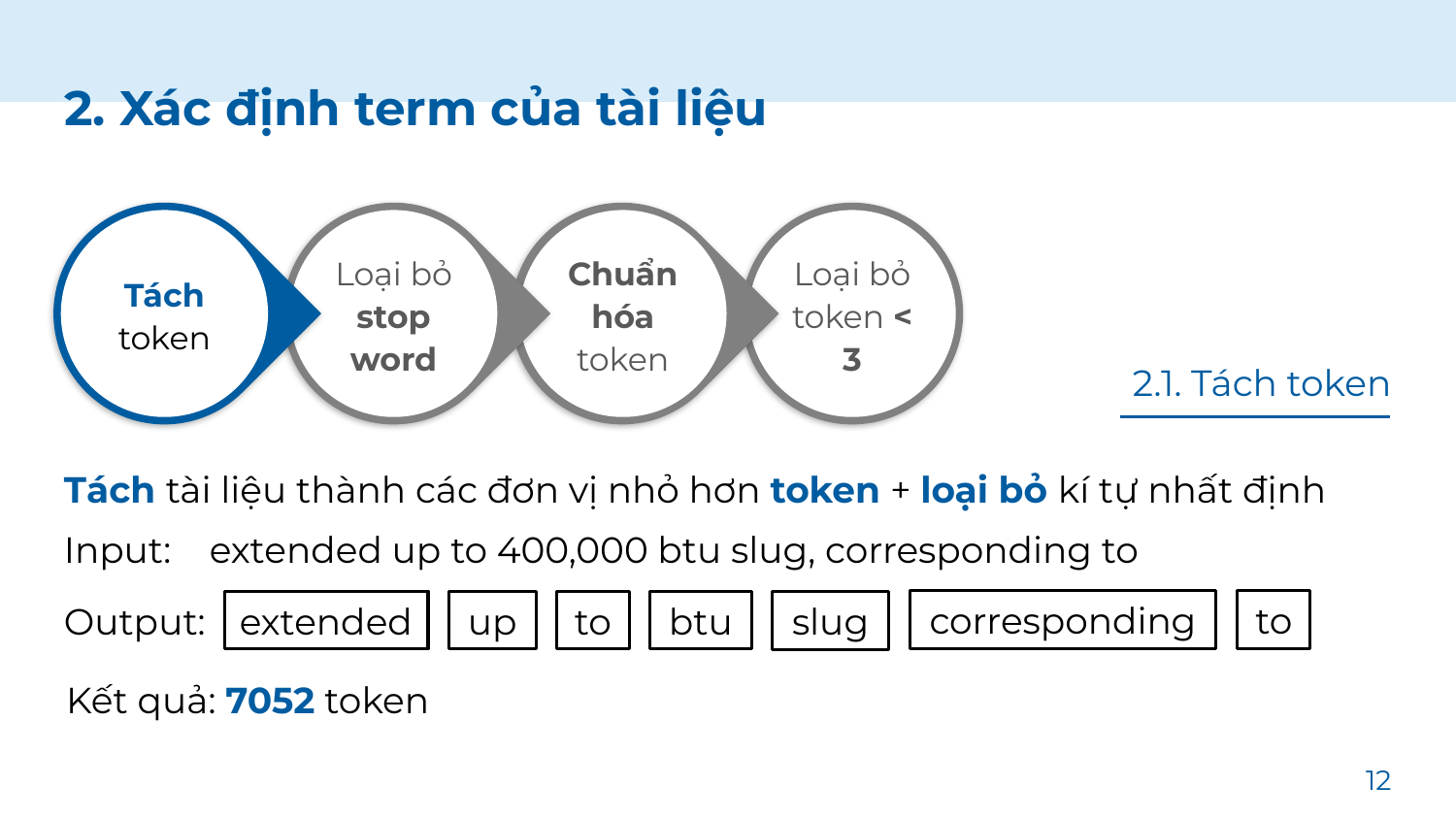

Loại bỏ token < 3
Chuẩn hóa token
Loại bỏ stop word
Tách token
# 2. Xác định term của tài liệu
2.1. Tách token
Tách tài liệu thành các đơn vị nhỏ hơn token + loại bỏ kí tự nhất định
Input:
extended up to 400,000 btu slug, corresponding to
corresponding
to
extended
up
to
btu
slug
Output:
Kết quả: 7052 token
12